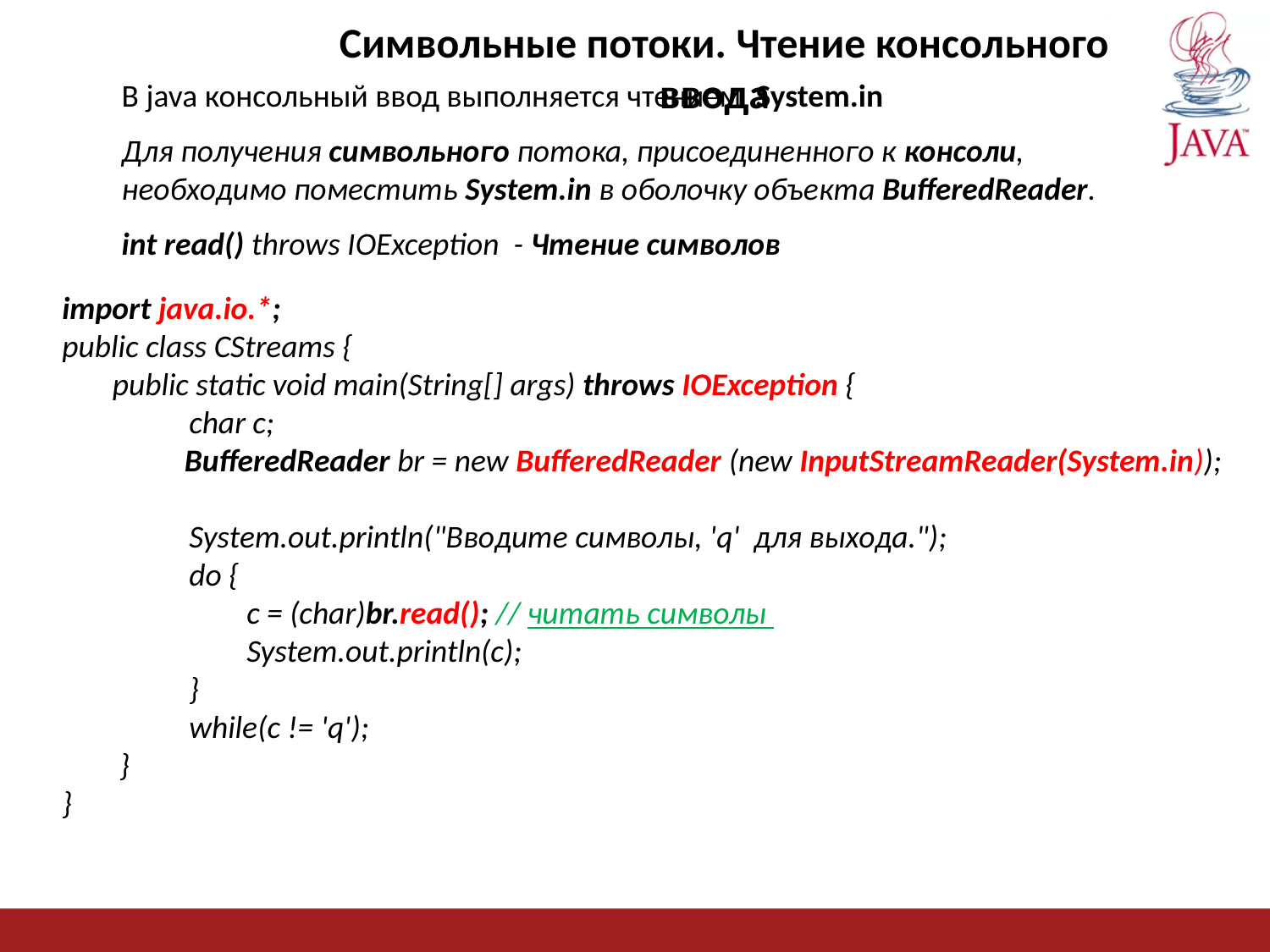

Символьные потоки. Чтение консольного ввода
В java консольный ввод выполняется чтением  System.in

Для получения символьного потока, присоединенного к консоли,
необходимо поместить System.in в оболочку объекта BufferedReader.

int read() throws IOException  - Чтение символов
import java.io.*;
public class CStreams {
       public static void main(String[] args) throws IOException {
          	char c;
                 BufferedReader br = new BufferedReader (new InputStreamReader(System.in));

	System.out.println("Вводите символы, 'q'  для выхода.");
	do {
	        c = (char)br.read(); // читать символы
	        System.out.println(c);
	}
	while(c != 'q');
        }
}